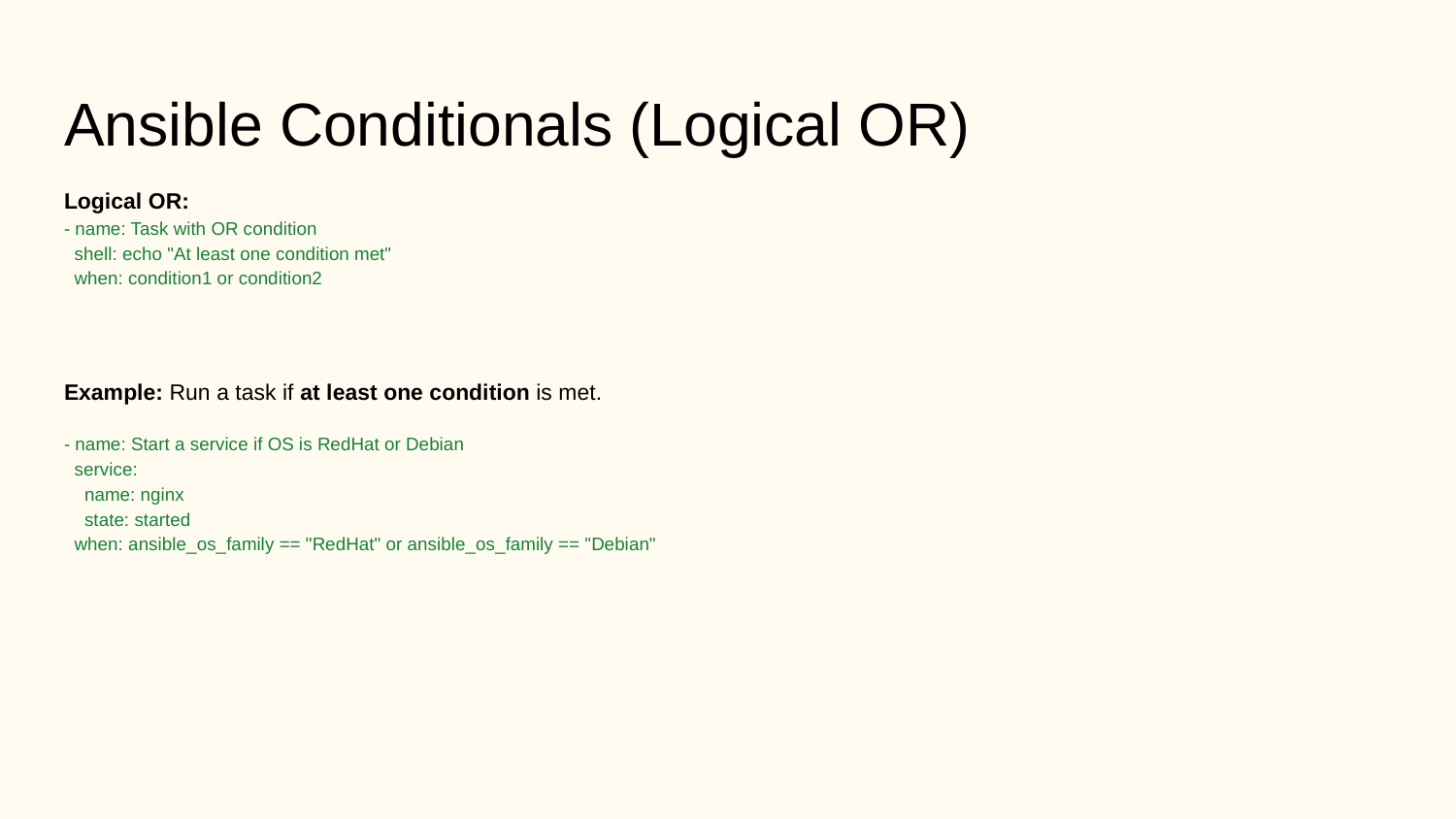

# Ansible Conditionals (Logical OR)
Logical OR:
- name: Task with OR condition
  shell: echo "At least one condition met"
  when: condition1 or condition2

Example: Run a task if at least one condition is met.
- name: Start a service if OS is RedHat or Debian
  service:
    name: nginx
    state: started
  when: ansible_os_family == "RedHat" or ansible_os_family == "Debian"